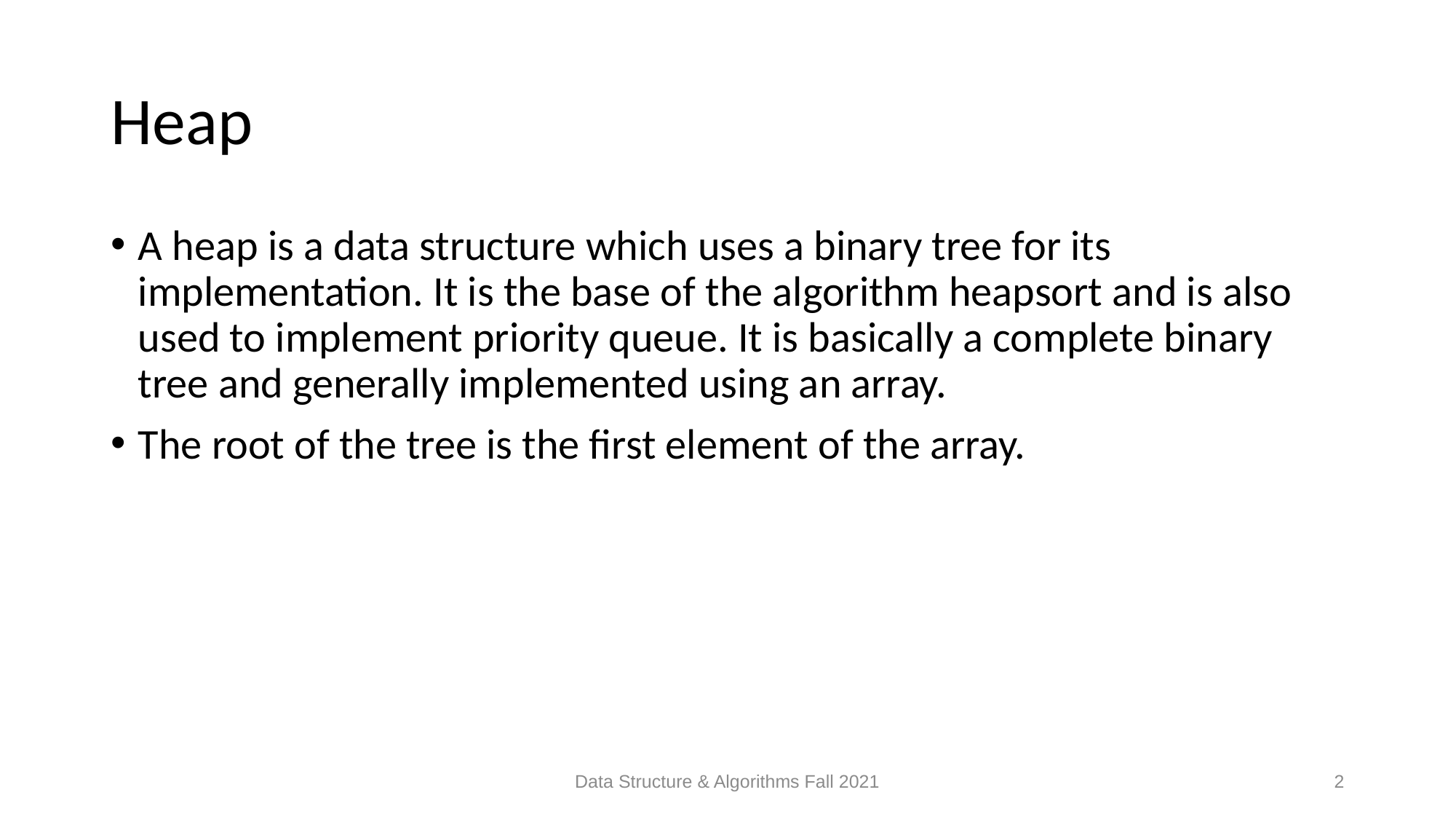

# Heap
A heap is a data structure which uses a binary tree for its implementation. It is the base of the algorithm heapsort and is also used to implement priority queue. It is basically a complete binary tree and generally implemented using an array.
The root of the tree is the first element of the array.
Data Structure & Algorithms Fall 2021
2